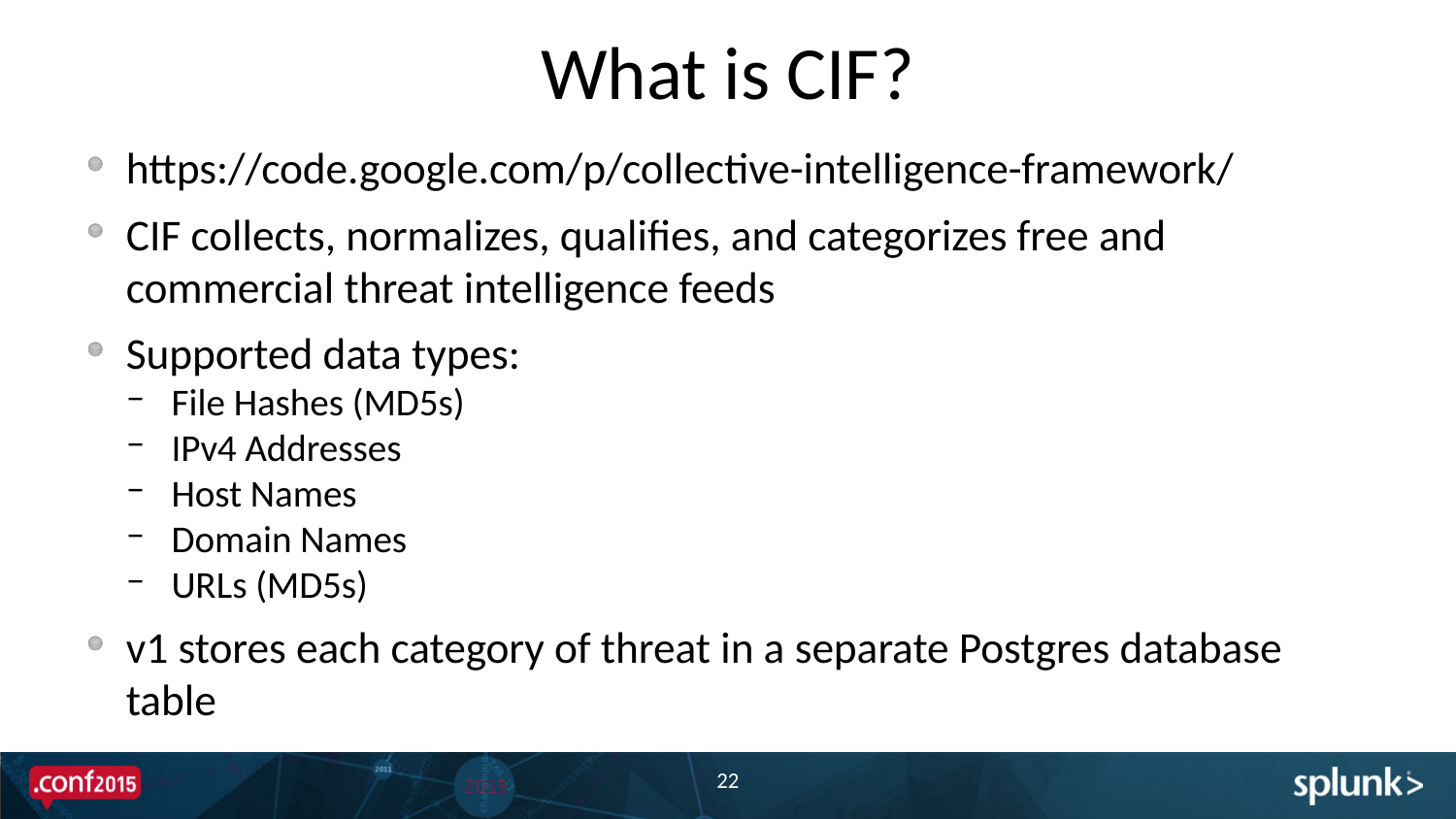

# What is CIF?
https://code.google.com/p/collective-intelligence-framework/
CIF collects, normalizes, qualifies, and categorizes free and commercial threat intelligence feeds
Supported data types:
File Hashes (MD5s)
IPv4 Addresses
Host Names
Domain Names
URLs (MD5s)
v1 stores each category of threat in a separate Postgres database table

22